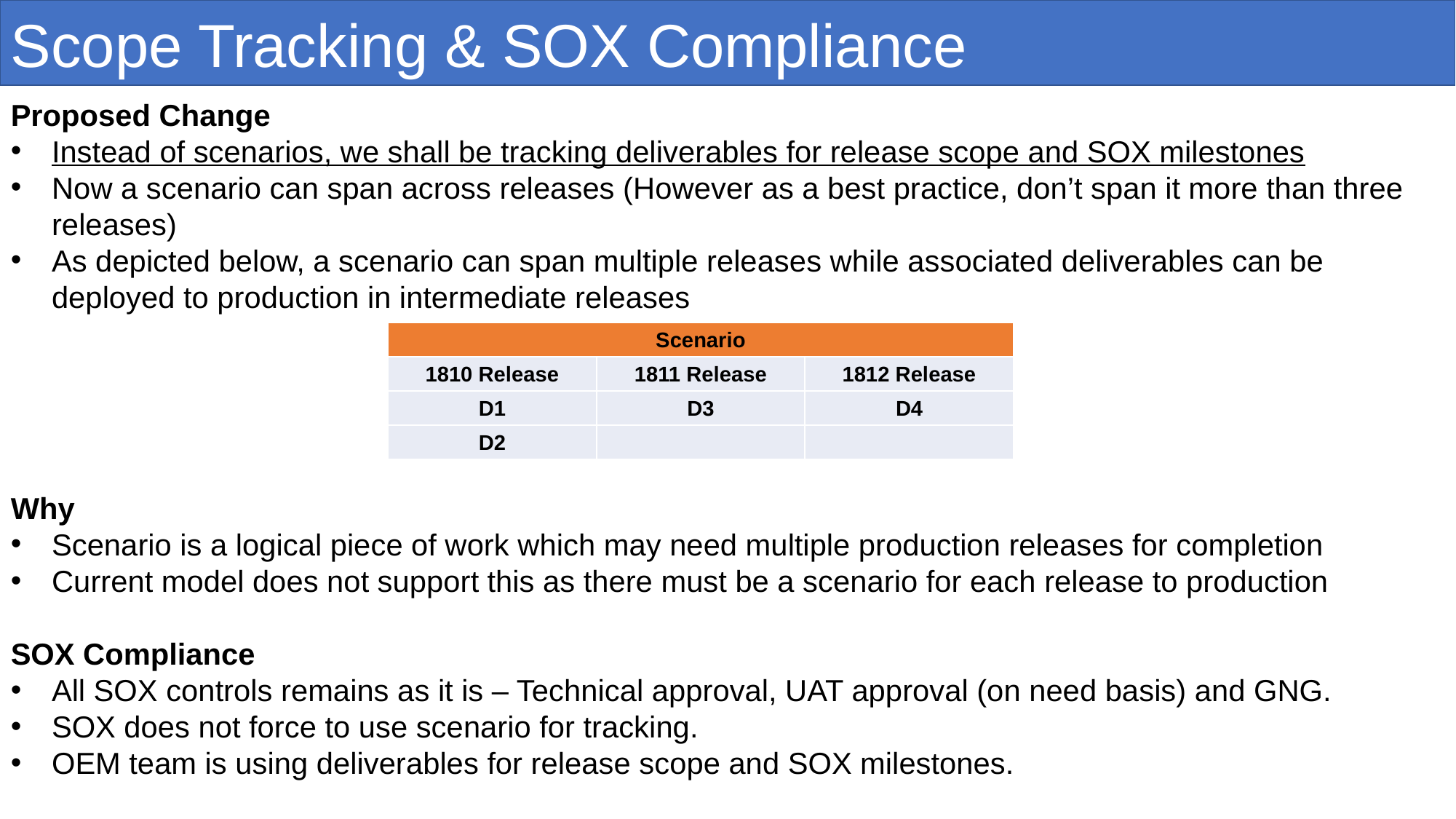

Scope Tracking & SOX Compliance
Proposed Change
Instead of scenarios, we shall be tracking deliverables for release scope and SOX milestones
Now a scenario can span across releases (However as a best practice, don’t span it more than three releases)
As depicted below, a scenario can span multiple releases while associated deliverables can be deployed to production in intermediate releases

Why
Scenario is a logical piece of work which may need multiple production releases for completion
Current model does not support this as there must be a scenario for each release to production

SOX Compliance
All SOX controls remains as it is – Technical approval, UAT approval (on need basis) and GNG.
SOX does not force to use scenario for tracking.
OEM team is using deliverables for release scope and SOX milestones.

| Scenario |  |  |
| --- | --- | --- |
| 1810 Release | 1811 Release | 1812 Release |
| D1 | D3 | D4 |
| D2 |  |  |